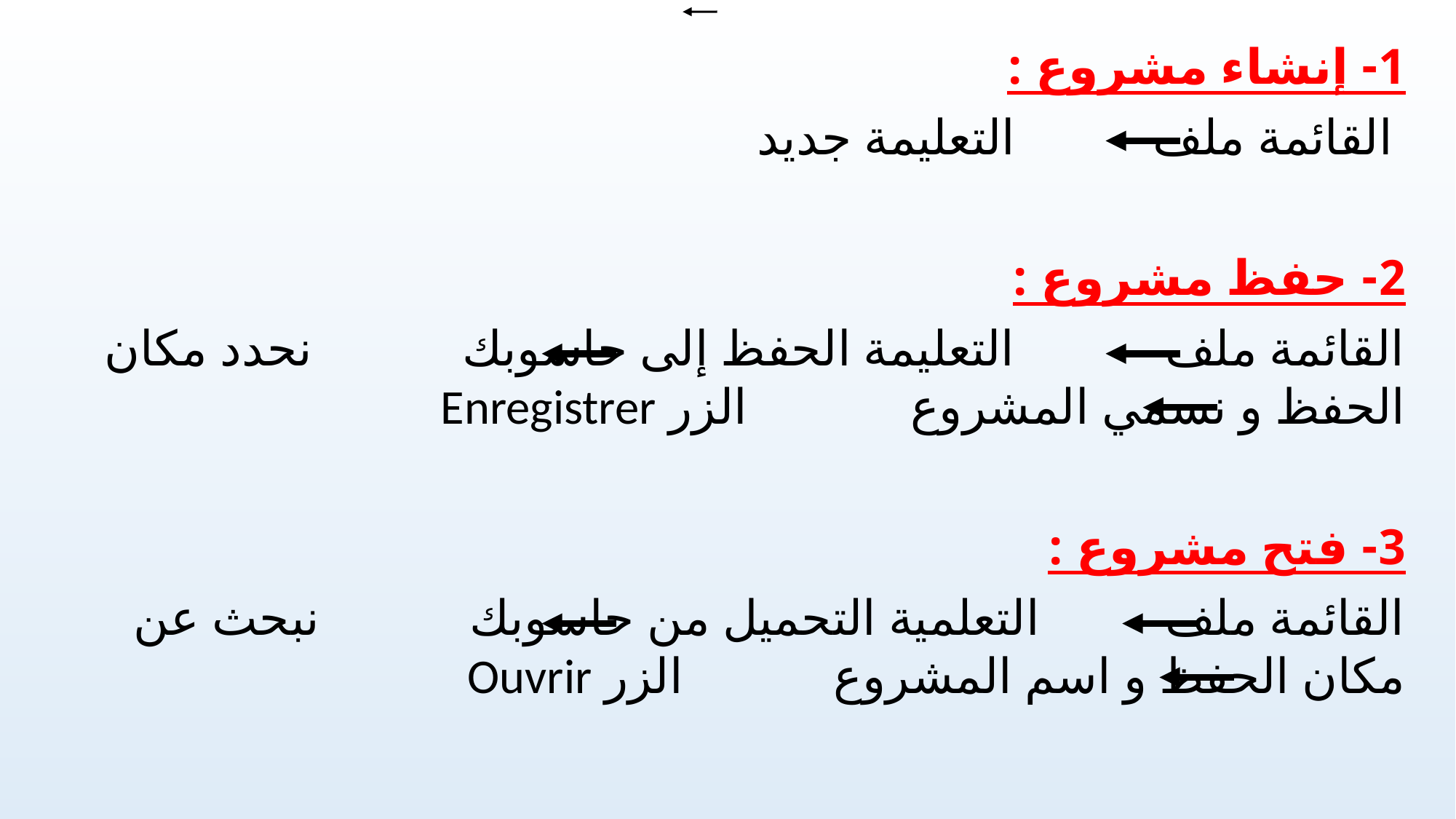

1- إنشاء مشروع :
 القائمة ملف           التعليمة جديد

2- حفظ مشروع :
القائمة ملف            التعليمة الحفظ إلى حاسوبك            نحدد مكان الحفظ و نسمي المشروع             الزر Enregistrer

3- فتح مشروع :
القائمة ملف          التعلمية التحميل من حاسوبك            نبحث عن مكان الحفظ و اسم المشروع            الزر Ouvrir